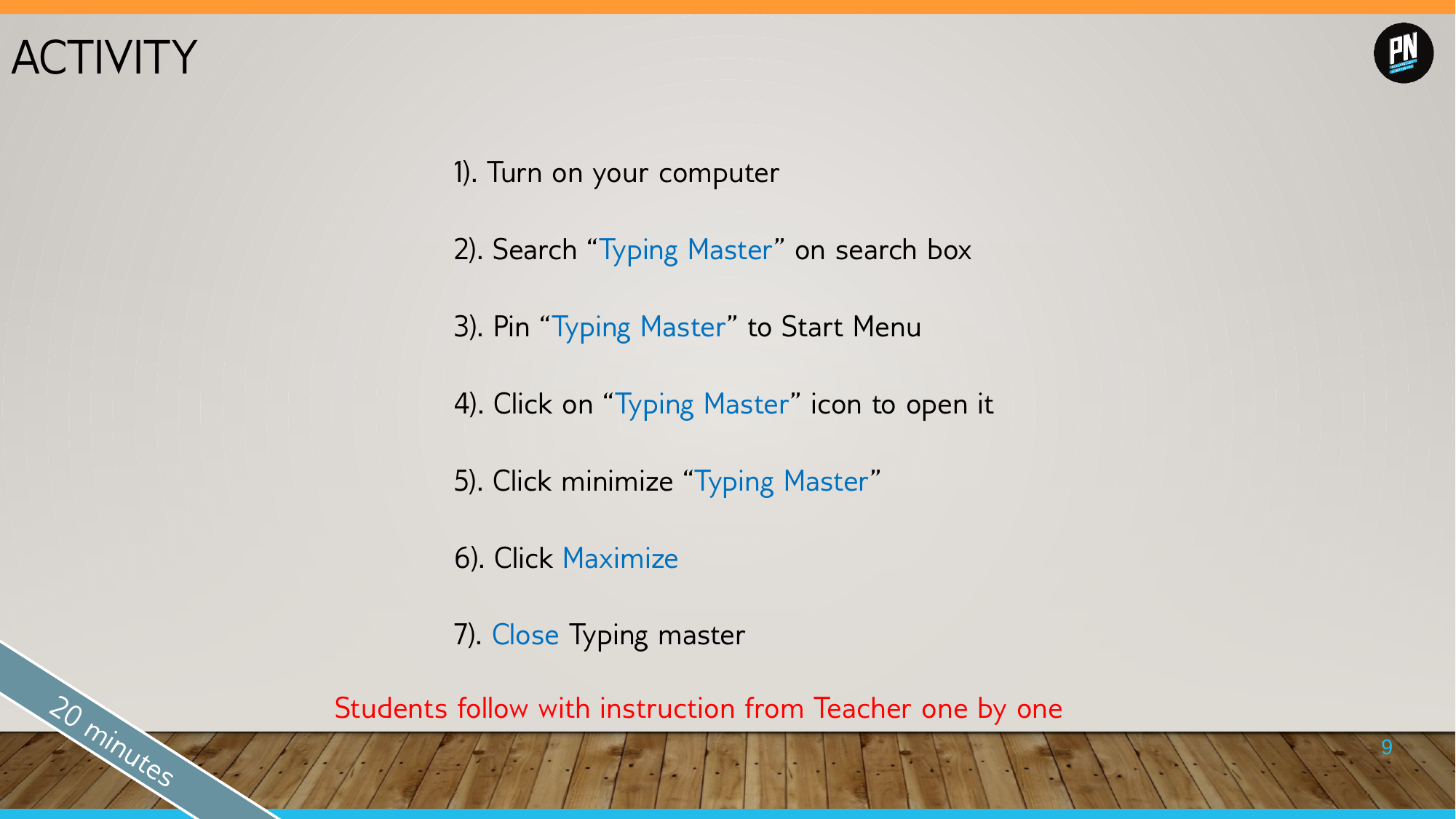

Activity
1). Turn on your computer
2). Search “Typing Master” on search box
3). Pin “Typing Master” to Start Menu
4). Click on “Typing Master” icon to open it
5). Click minimize “Typing Master”
6). Click Maximize
7). Close Typing master

Students follow with instruction from Teacher one by one
20 minutes